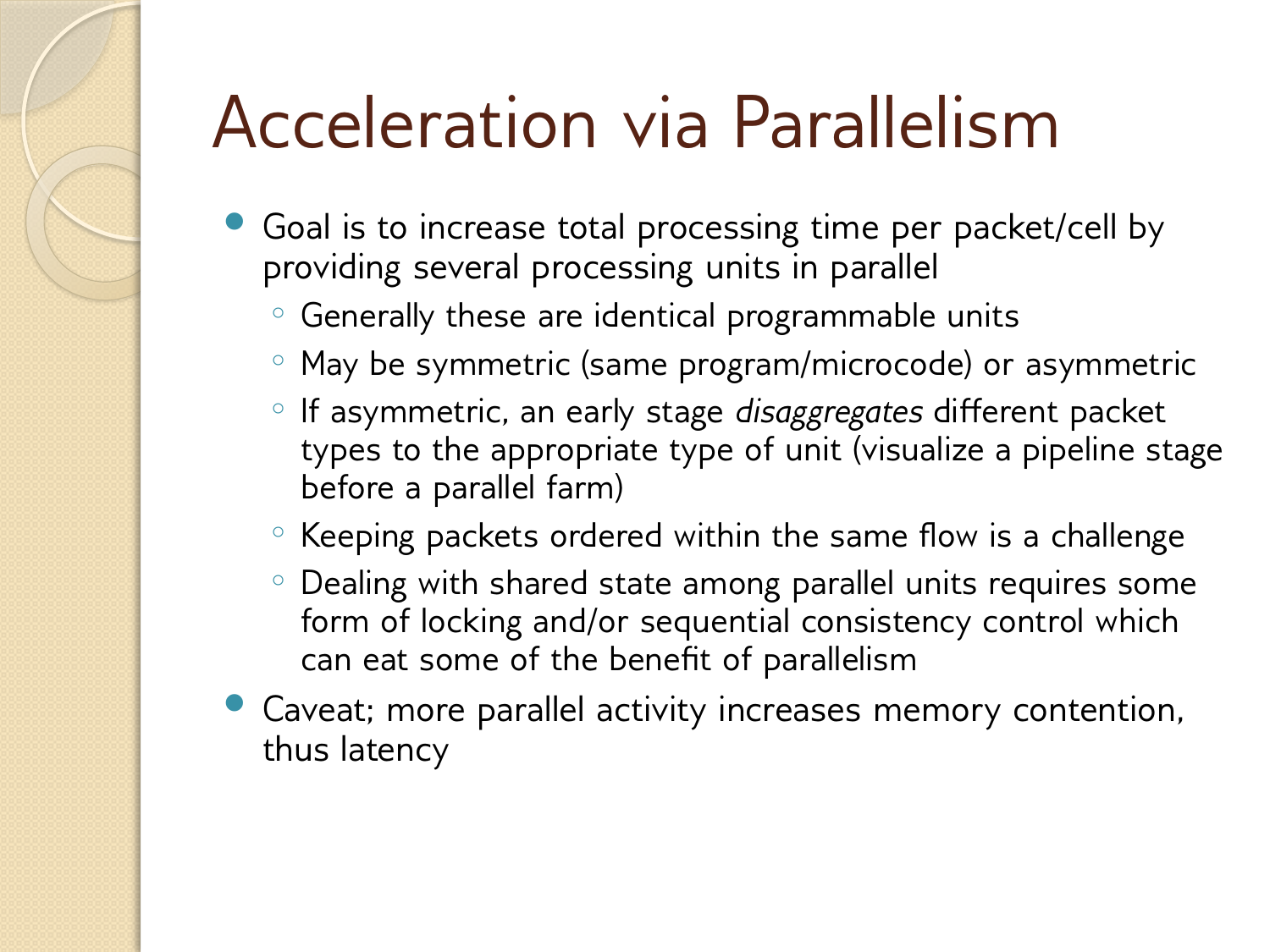

# Acceleration via Parallelism
Goal is to increase total processing time per packet/cell by providing several processing units in parallel
Generally these are identical programmable units
May be symmetric (same program/microcode) or asymmetric
If asymmetric, an early stage disaggregates different packet types to the appropriate type of unit (visualize a pipeline stage before a parallel farm)
Keeping packets ordered within the same flow is a challenge
Dealing with shared state among parallel units requires some form of locking and/or sequential consistency control which can eat some of the benefit of parallelism
Caveat; more parallel activity increases memory contention, thus latency